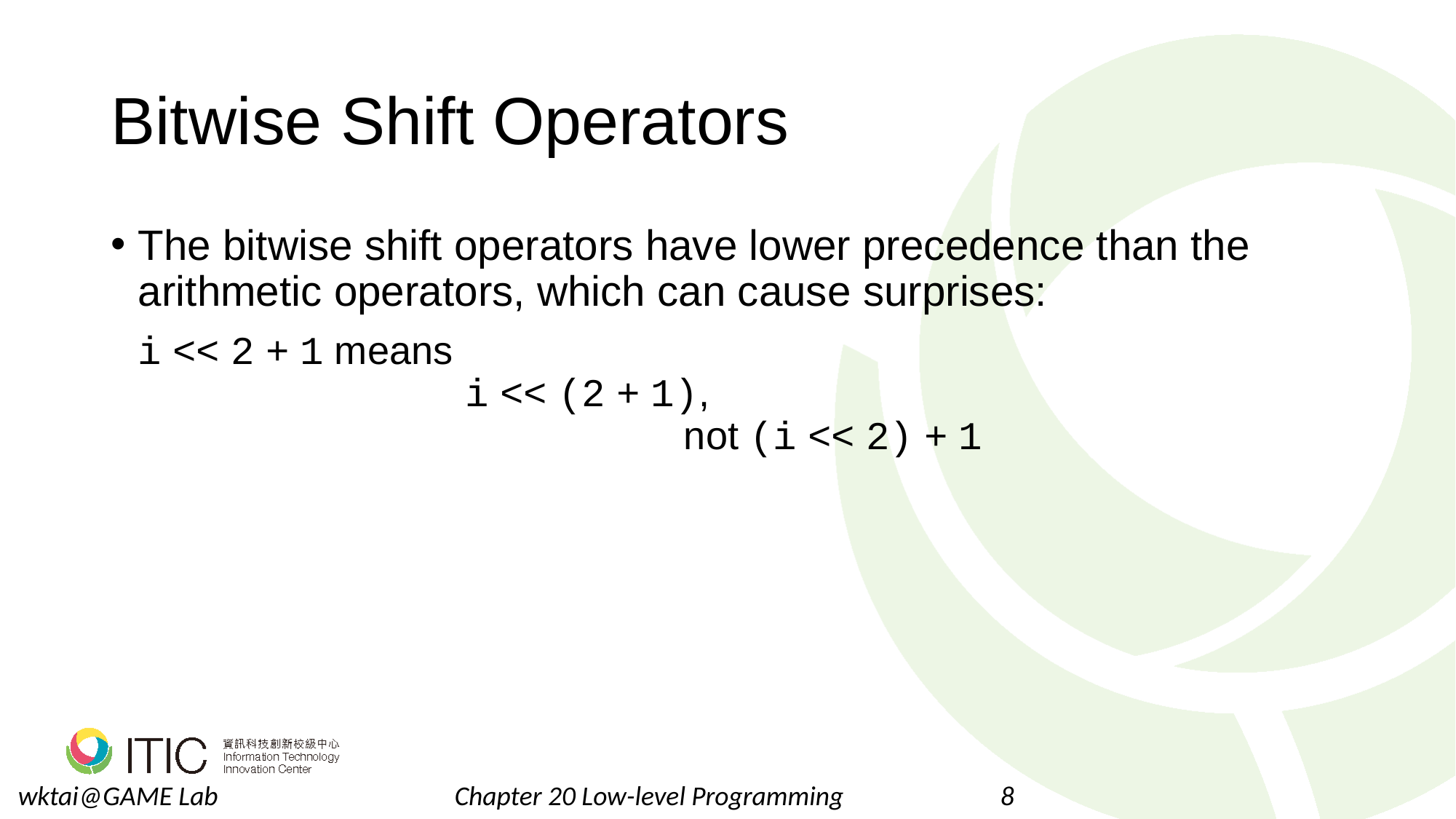

# Bitwise Shift Operators
The bitwise shift operators have lower precedence than the arithmetic operators, which can cause surprises:
	i << 2 + 1 means
			i << (2 + 1),
					not (i << 2) + 1